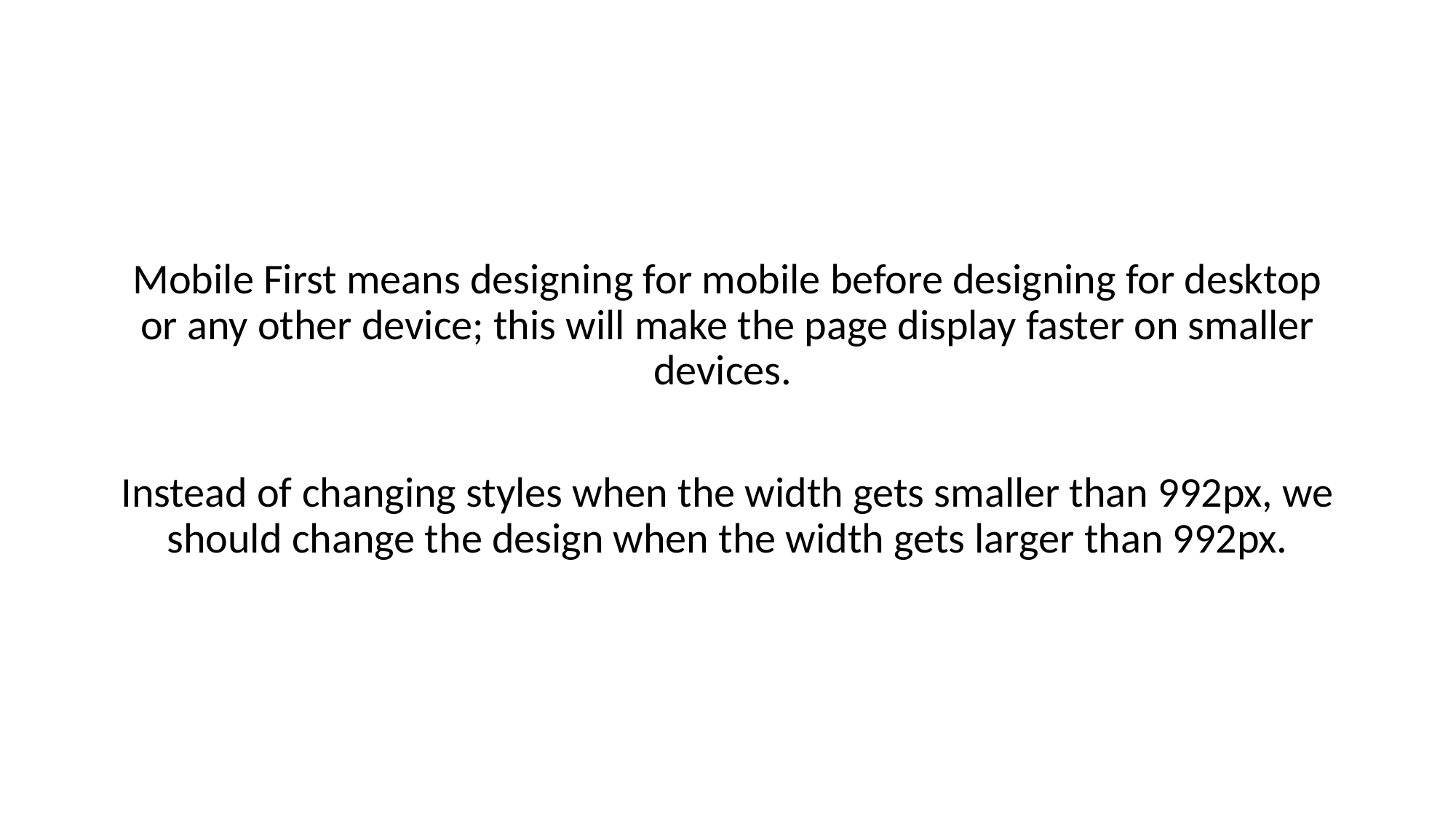

Mobile First means designing for mobile before designing for desktop or any other device; this will make the page display faster on smaller devices.

Instead of changing styles when the width gets smaller than 992px, we should change the design when the width gets larger than 992px.